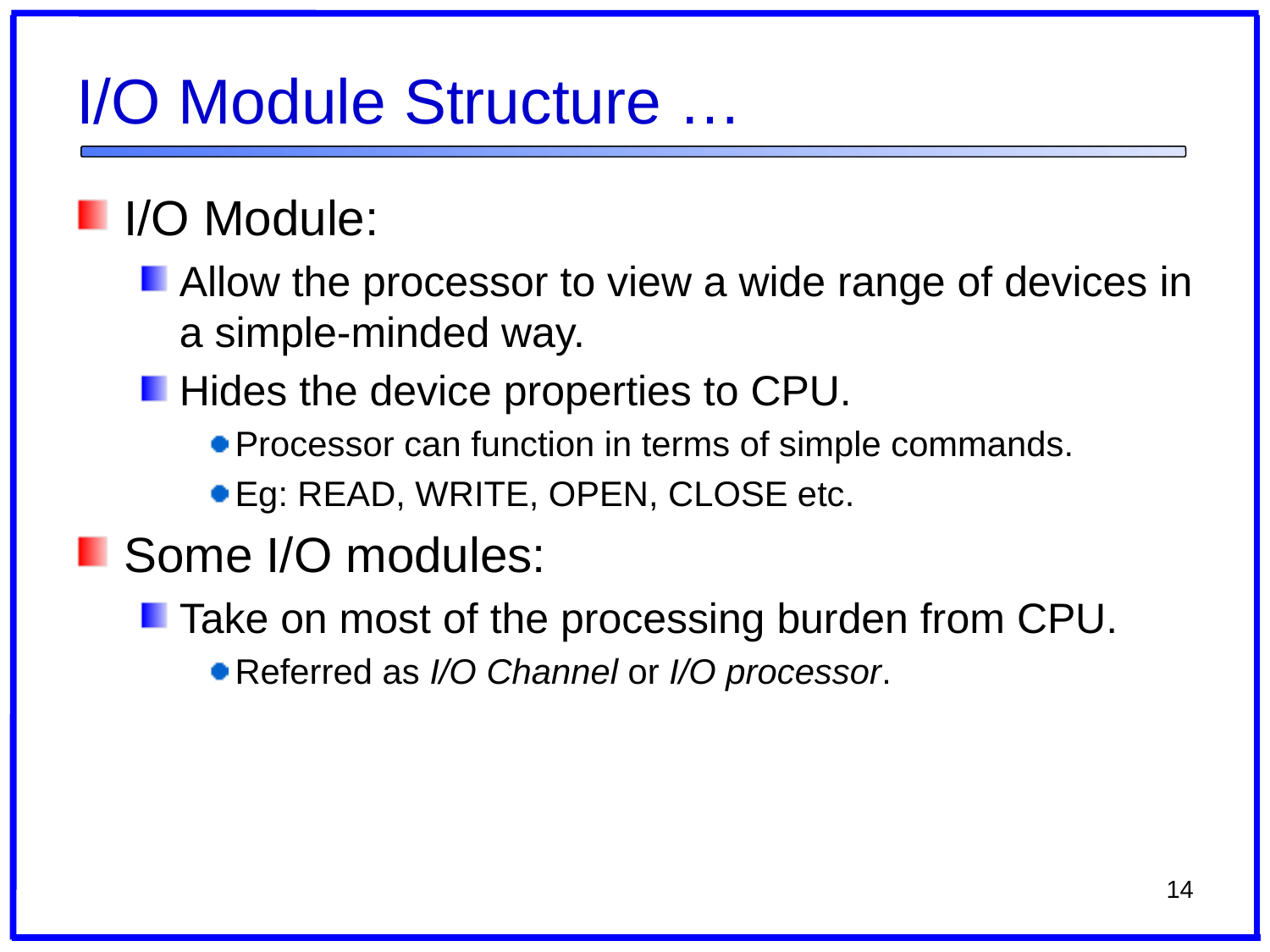

# I/O Module Structure …
I/O Module:
Allow the processor to view a wide range of devices in a simple-minded way.
Hides the device properties to CPU.
Processor can function in terms of simple commands.
Eg: READ, WRITE, OPEN, CLOSE etc.
Some I/O modules:
Take on most of the processing burden from CPU.
Referred as I/O Channel or I/O processor.
14